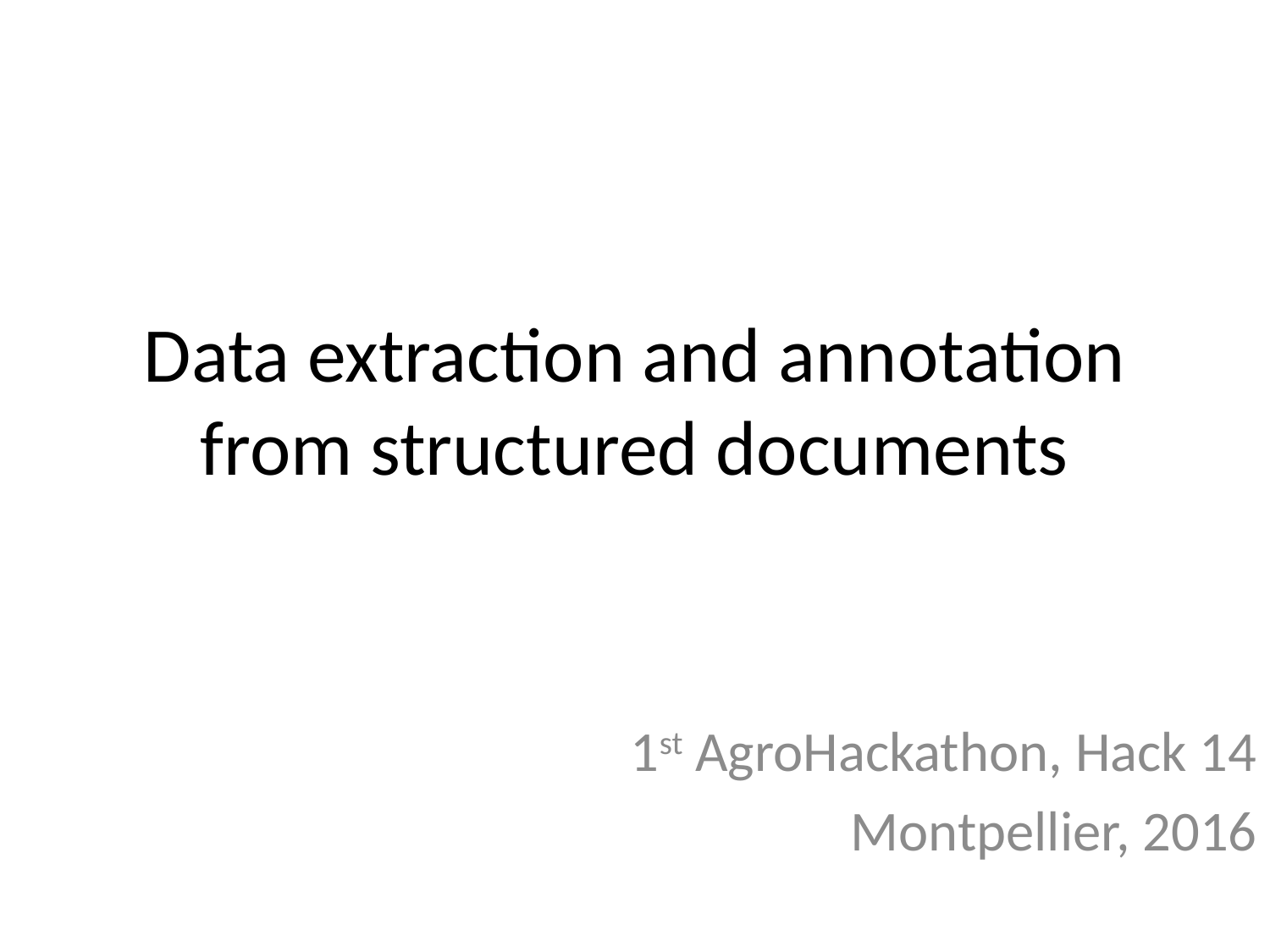

# Data extraction and annotation from structured documents
1st AgroHackathon, Hack 14
Montpellier, 2016